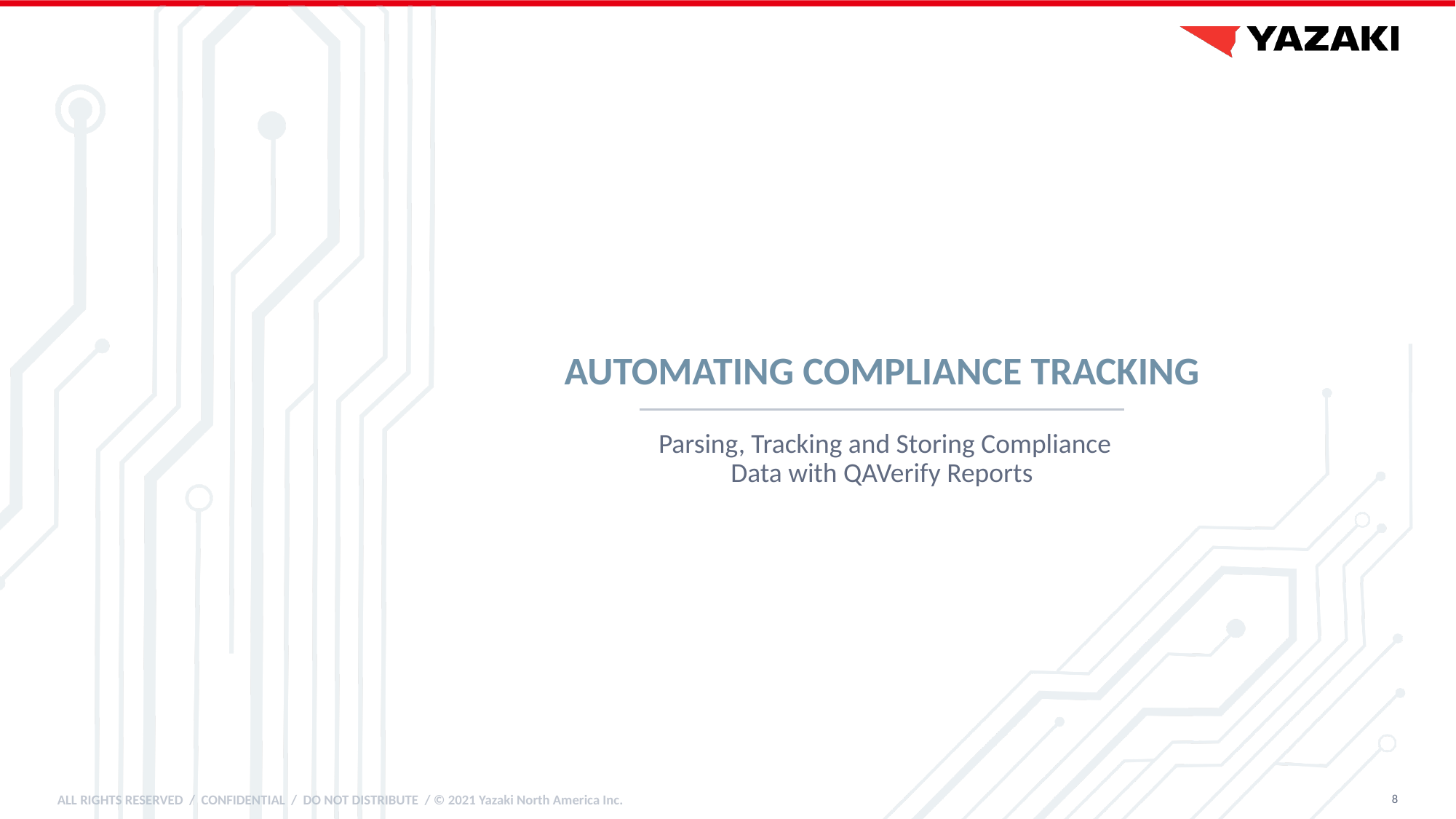

# Automating Compliance Tracking
 Parsing, Tracking and Storing Compliance Data with QAVerify Reports